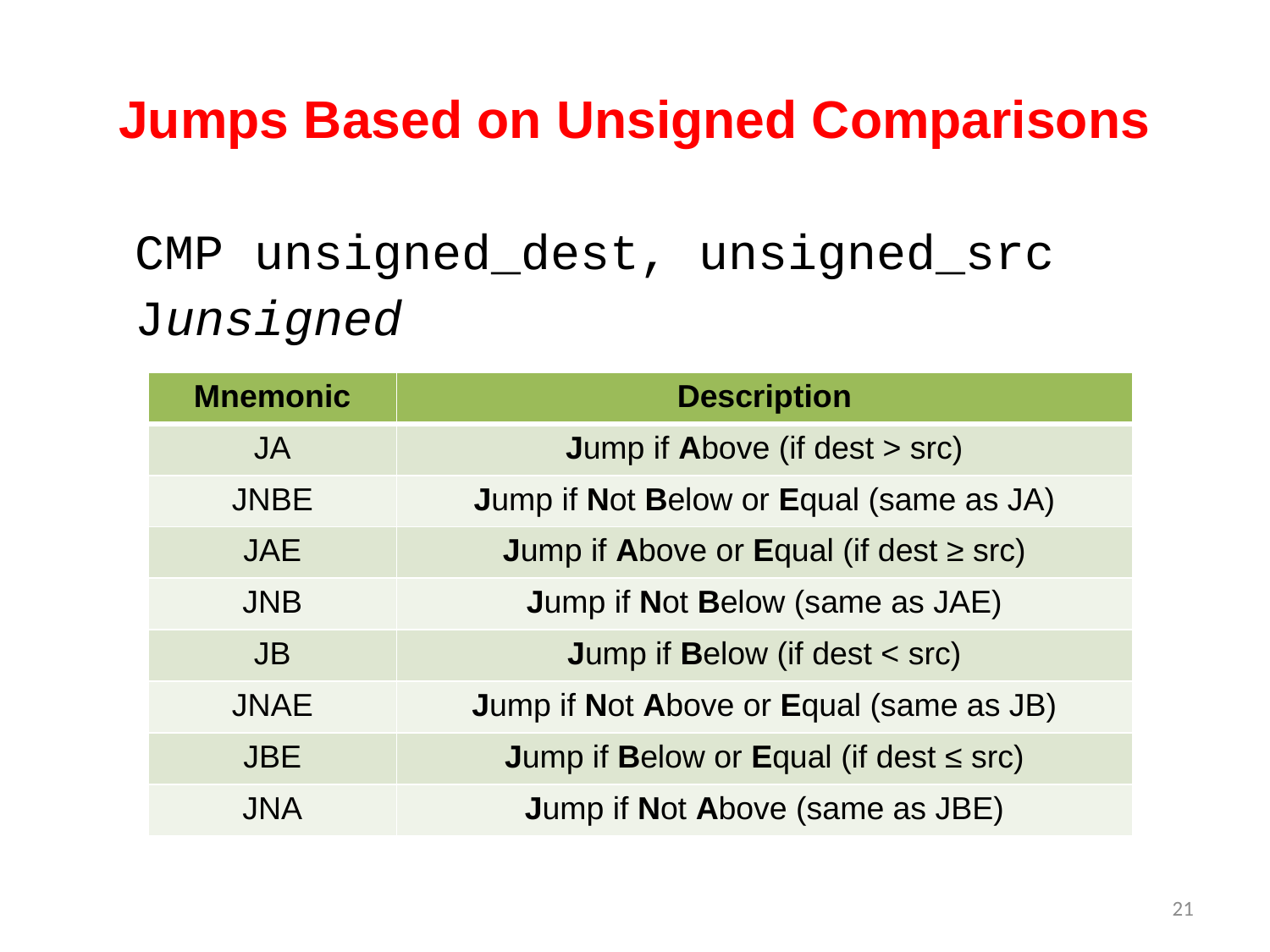

# Jumps Based on Unsigned Comparisons
  CMP unsigned_dest, unsigned_src
  Junsigned
| Mnemonic | Description |
| --- | --- |
| JA | Jump if Above (if dest > src) |
| JNBE | Jump if Not Below or Equal (same as JA) |
| JAE | Jump if Above or Equal (if dest ≥ src) |
| JNB | Jump if Not Below (same as JAE) |
| JB | Jump if Below (if dest < src) |
| JNAE | Jump if Not Above or Equal (same as JB) |
| JBE | Jump if Below or Equal (if dest ≤ src) |
| JNA | Jump if Not Above (same as JBE) |
21